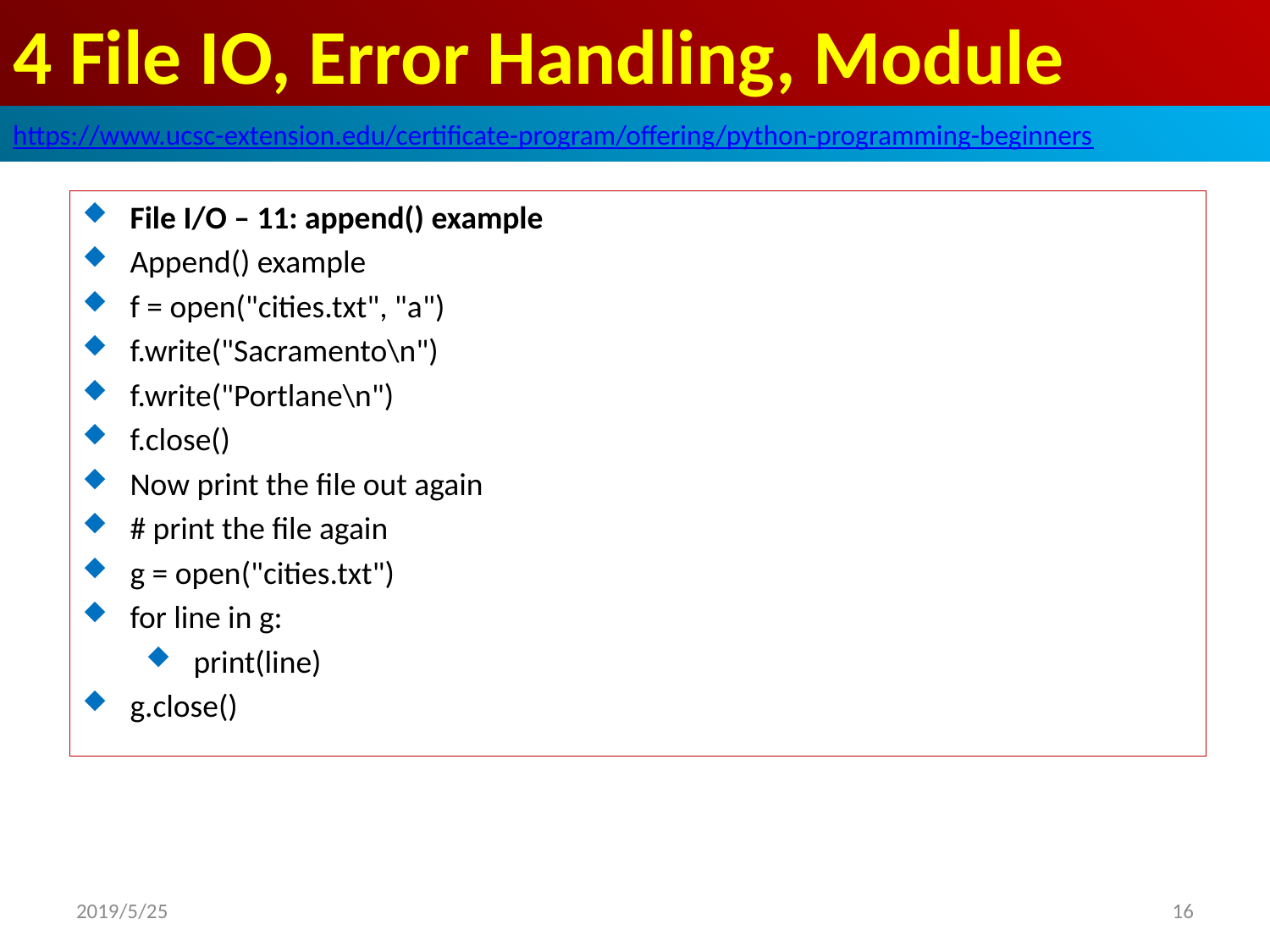

# 4 File IO, Error Handling, Module
https://www.ucsc-extension.edu/certificate-program/offering/python-programming-beginners
File I/O – 11: append() example
Append() example
f = open("cities.txt", "a")
f.write("Sacramento\n")
f.write("Portlane\n")
f.close()
Now print the file out again
# print the file again
g = open("cities.txt")
for line in g:
print(line)
g.close()
2019/5/25
16